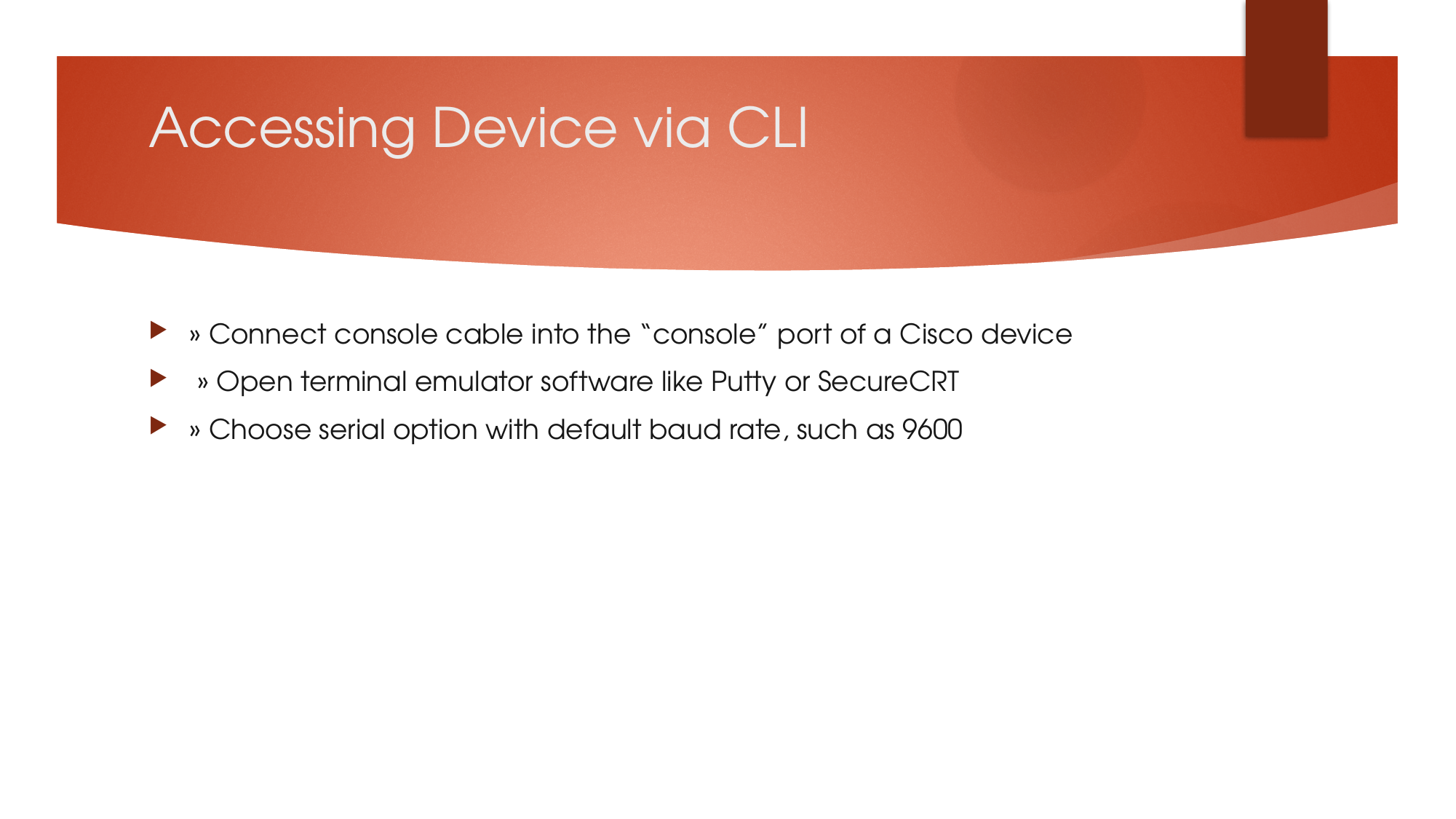

# Accessing Device via CLI
» Connect console cable into the “console” port of a Cisco device
 » Open terminal emulator software like Putty or SecureCRT
» Choose serial option with default baud rate, such as 9600